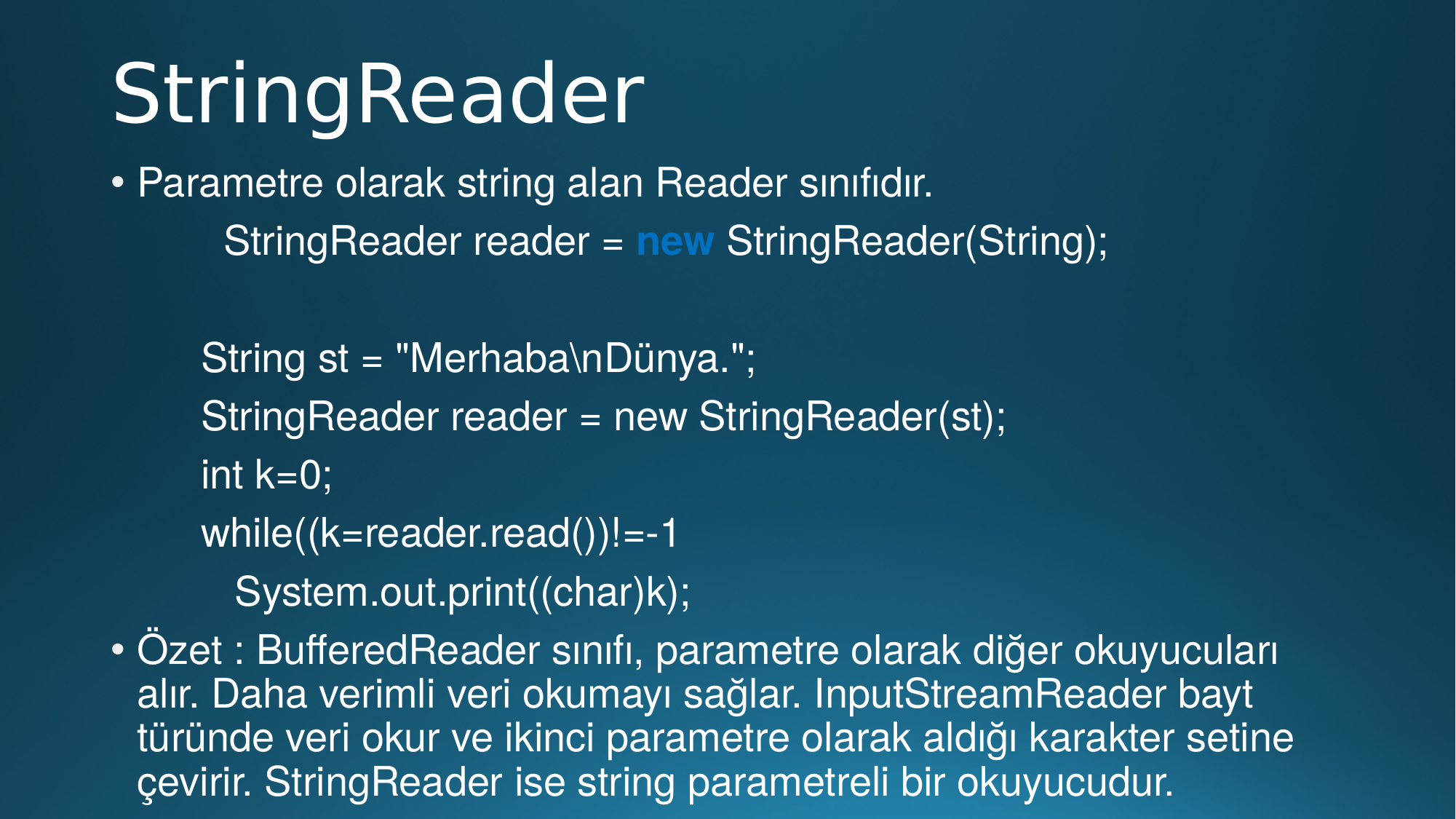

# StringReader
Parametre olarak string alan Reader sınıfıdır.
          StringReader reader = new StringReader(String);

        String st = "Merhaba\nDünya.";
        StringReader reader = new StringReader(st);
        int k=0;
        while((k=reader.read())!=-1
           System.out.print((char)k);
Özet : BufferedReader sınıfı, parametre olarak diğer okuyucuları alır. Daha verimli veri okumayı sağlar. InputStreamReader bayt türünde veri okur ve ikinci parametre olarak aldığı karakter setine çevirir. StringReader ise string parametreli bir okuyucudur.